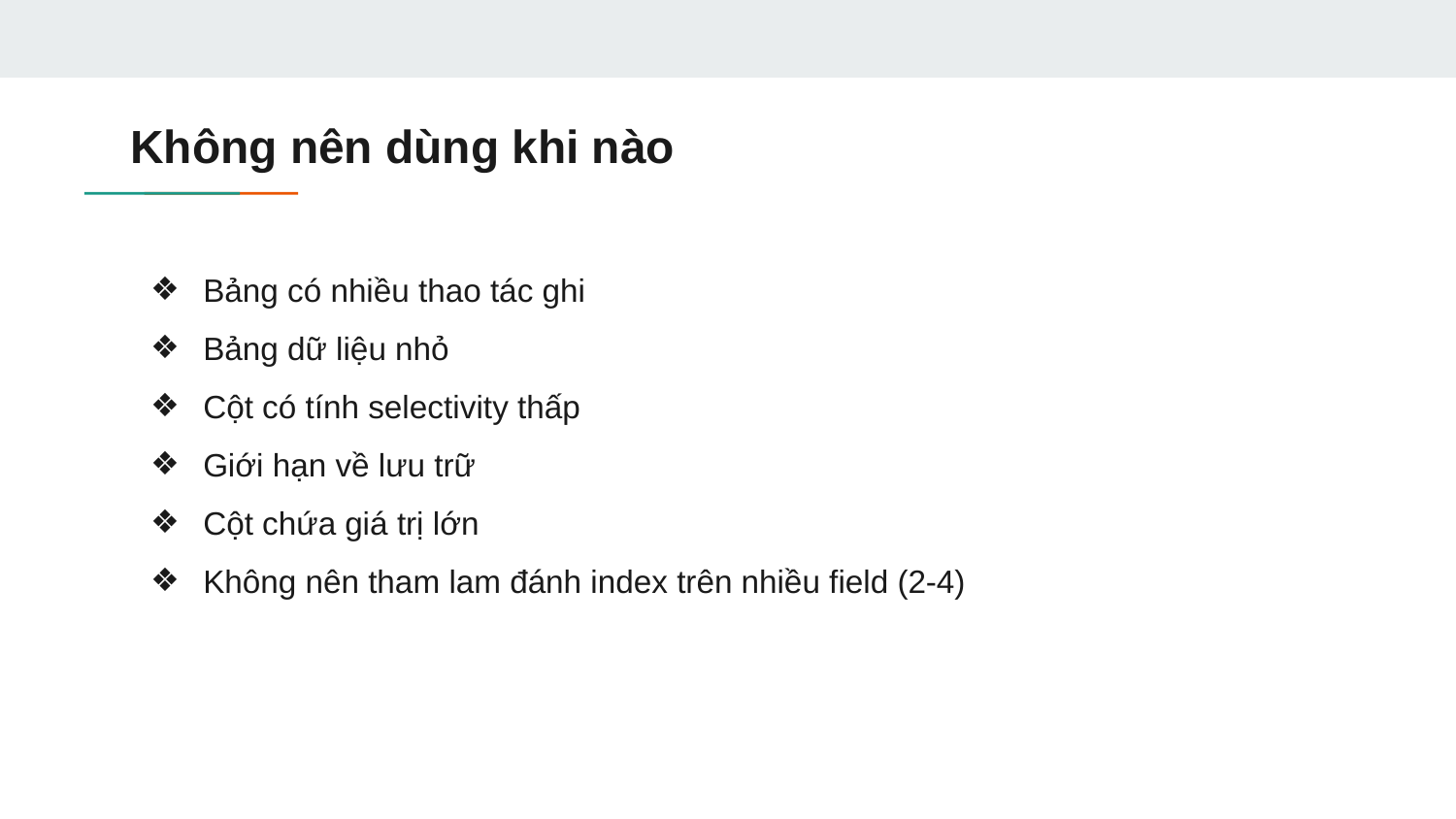

# Không nên dùng khi nào

Bảng có nhiều thao tác ghi
Bảng dữ liệu nhỏ
Cột có tính selectivity thấp
Giới hạn về lưu trữ
Cột chứa giá trị lớn
Không nên tham lam đánh index trên nhiều field (2-4)